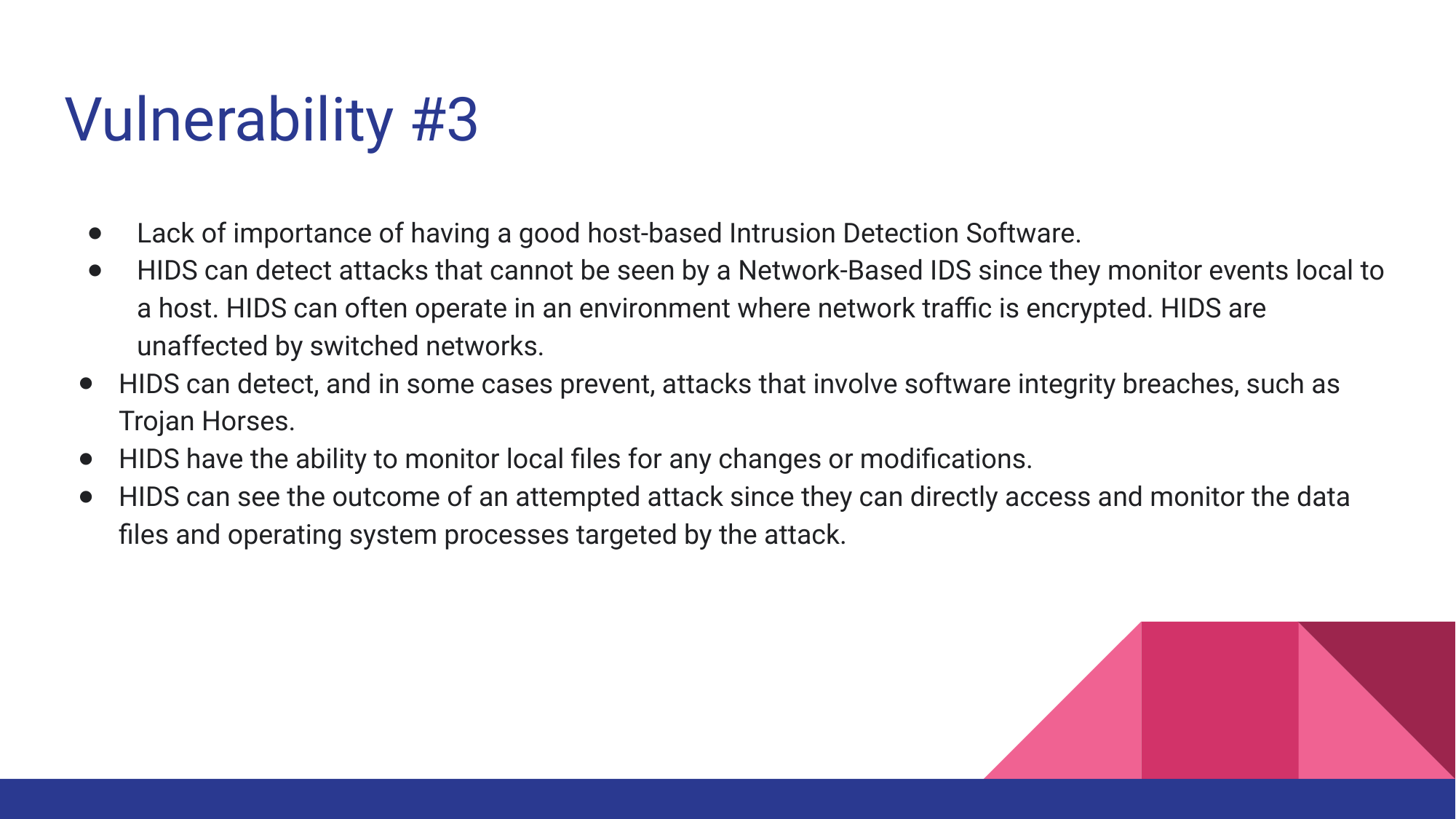

# Vulnerability #3
Lack of importance of having a good host-based Intrusion Detection Software.
HIDS can detect attacks that cannot be seen by a Network-Based IDS since they monitor events local to a host. HIDS can often operate in an environment where network traffic is encrypted. HIDS are unaffected by switched networks.
HIDS can detect, and in some cases prevent, attacks that involve software integrity breaches, such as Trojan Horses.
HIDS have the ability to monitor local files for any changes or modifications.
HIDS can see the outcome of an attempted attack since they can directly access and monitor the data files and operating system processes targeted by the attack.